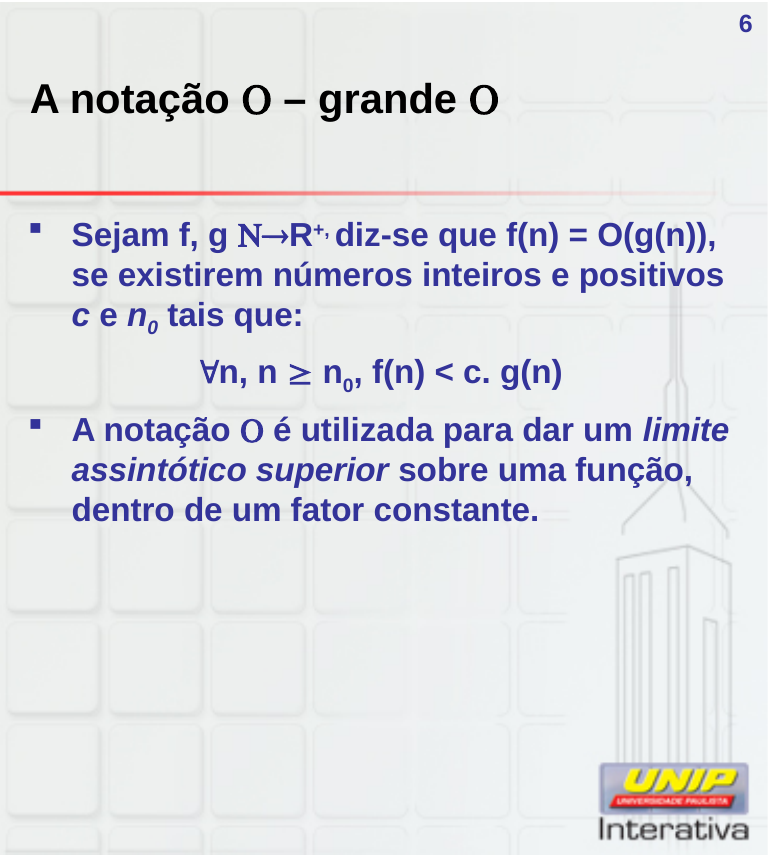

# A notação Ο – grande Ο
6
Sejam f, g Ν→R+, diz-se que f(n) = O(g(n)), se existirem números inteiros e positivos c e n0 tais que:
∀n, n ≥ n0, f(n) < c. g(n)
A notação Ο é utilizada para dar um limite assintótico superior sobre uma função, dentro de um fator constante.